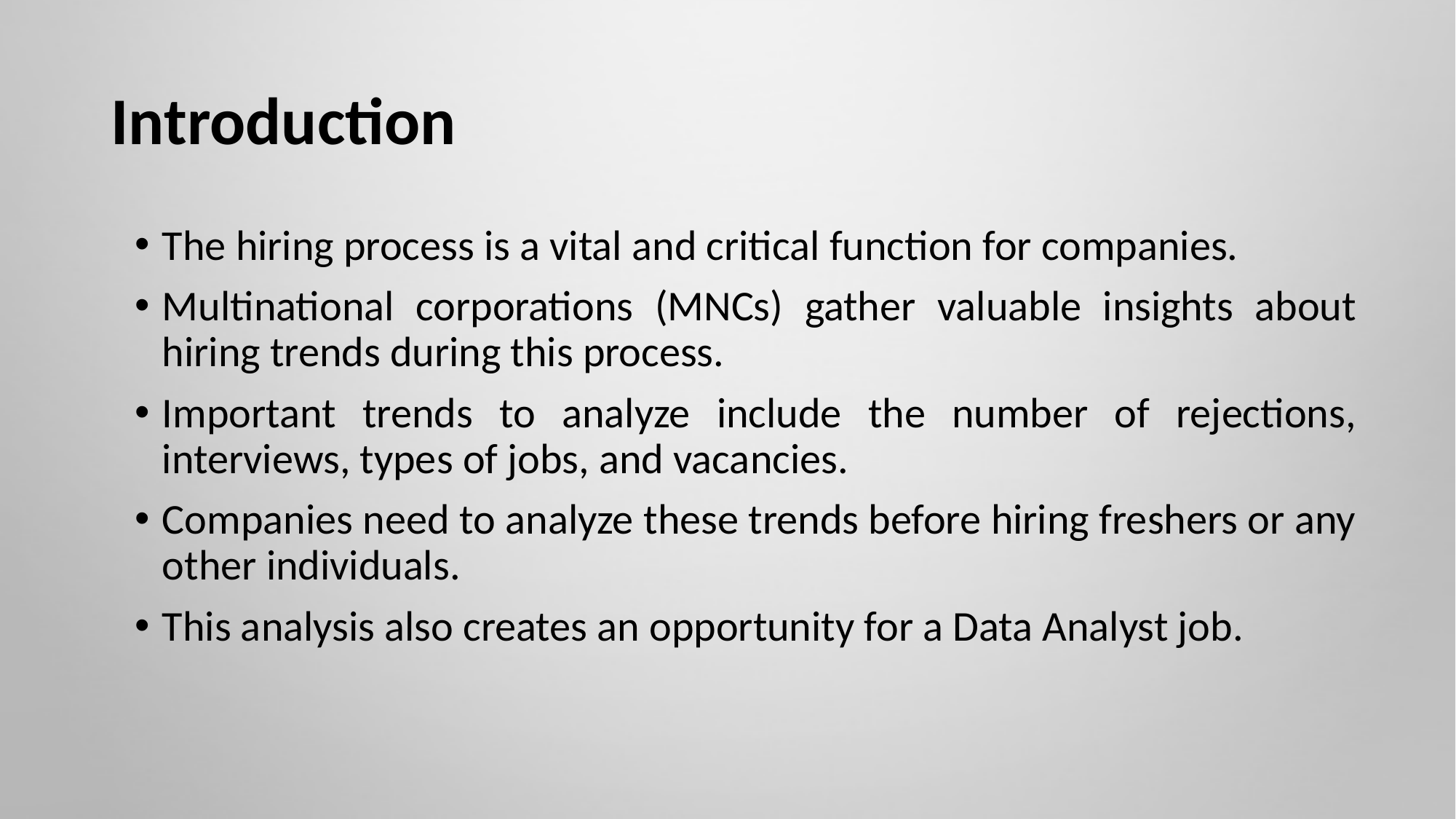

# Introduction
The hiring process is a vital and critical function for companies.
Multinational corporations (MNCs) gather valuable insights about hiring trends during this process.
Important trends to analyze include the number of rejections, interviews, types of jobs, and vacancies.
Companies need to analyze these trends before hiring freshers or any other individuals.
This analysis also creates an opportunity for a Data Analyst job.